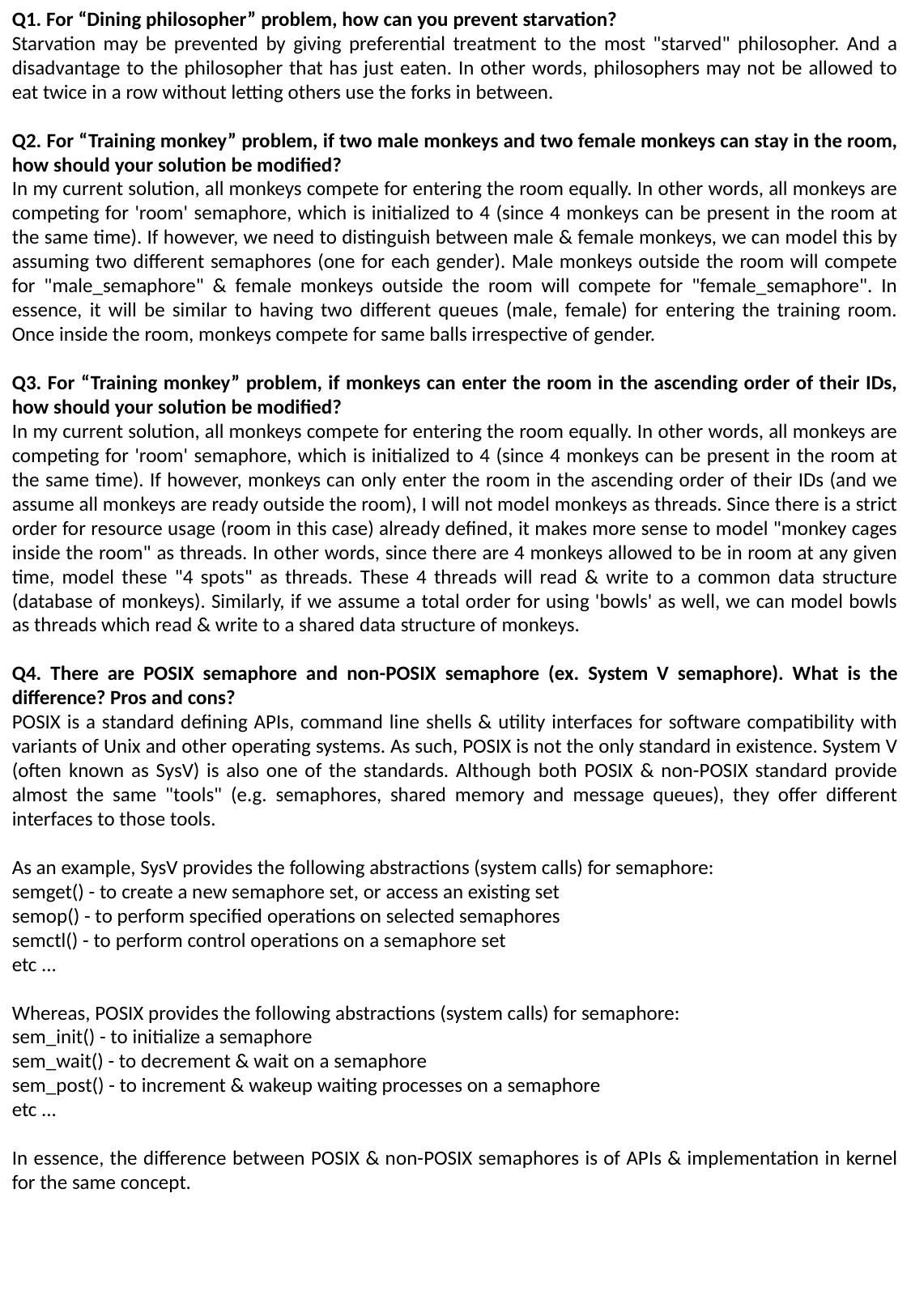

Q1. For “Dining philosopher” problem, how can you prevent starvation?
Starvation may be prevented by giving preferential treatment to the most "starved" philosopher. And a disadvantage to the philosopher that has just eaten. In other words, philosophers may not be allowed to eat twice in a row without letting others use the forks in between.

Q2. For “Training monkey” problem, if two male monkeys and two female monkeys can stay in the room, how should your solution be modified?
In my current solution, all monkeys compete for entering the room equally. In other words, all monkeys are competing for 'room' semaphore, which is initialized to 4 (since 4 monkeys can be present in the room at the same time). If however, we need to distinguish between male & female monkeys, we can model this by assuming two different semaphores (one for each gender). Male monkeys outside the room will compete for "male_semaphore" & female monkeys outside the room will compete for "female_semaphore". In essence, it will be similar to having two different queues (male, female) for entering the training room. Once inside the room, monkeys compete for same balls irrespective of gender.

Q3. For “Training monkey” problem, if monkeys can enter the room in the ascending order of their IDs, how should your solution be modified?
In my current solution, all monkeys compete for entering the room equally. In other words, all monkeys are competing for 'room' semaphore, which is initialized to 4 (since 4 monkeys can be present in the room at the same time). If however, monkeys can only enter the room in the ascending order of their IDs (and we assume all monkeys are ready outside the room), I will not model monkeys as threads. Since there is a strict order for resource usage (room in this case) already defined, it makes more sense to model "monkey cages inside the room" as threads. In other words, since there are 4 monkeys allowed to be in room at any given time, model these "4 spots" as threads. These 4 threads will read & write to a common data structure (database of monkeys). Similarly, if we assume a total order for using 'bowls' as well, we can model bowls as threads which read & write to a shared data structure of monkeys.

Q4. There are POSIX semaphore and non-POSIX semaphore (ex. System V semaphore). What is the difference? Pros and cons?
POSIX is a standard defining APIs, command line shells & utility interfaces for software compatibility with variants of Unix and other operating systems. As such, POSIX is not the only standard in existence. System V (often known as SysV) is also one of the standards. Although both POSIX & non-POSIX standard provide almost the same "tools" (e.g. semaphores, shared memory and message queues), they offer different interfaces to those tools.

As an example, SysV provides the following abstractions (system calls) for semaphore:
semget() - to create a new semaphore set, or access an existing set
semop() - to perform specified operations on selected semaphores
semctl() - to perform control operations on a semaphore set
etc ...

Whereas, POSIX provides the following abstractions (system calls) for semaphore:
sem_init() - to initialize a semaphore
sem_wait() - to decrement & wait on a semaphore
sem_post() - to increment & wakeup waiting processes on a semaphore
etc ...

In essence, the difference between POSIX & non-POSIX semaphores is of APIs & implementation in kernel for the same concept.